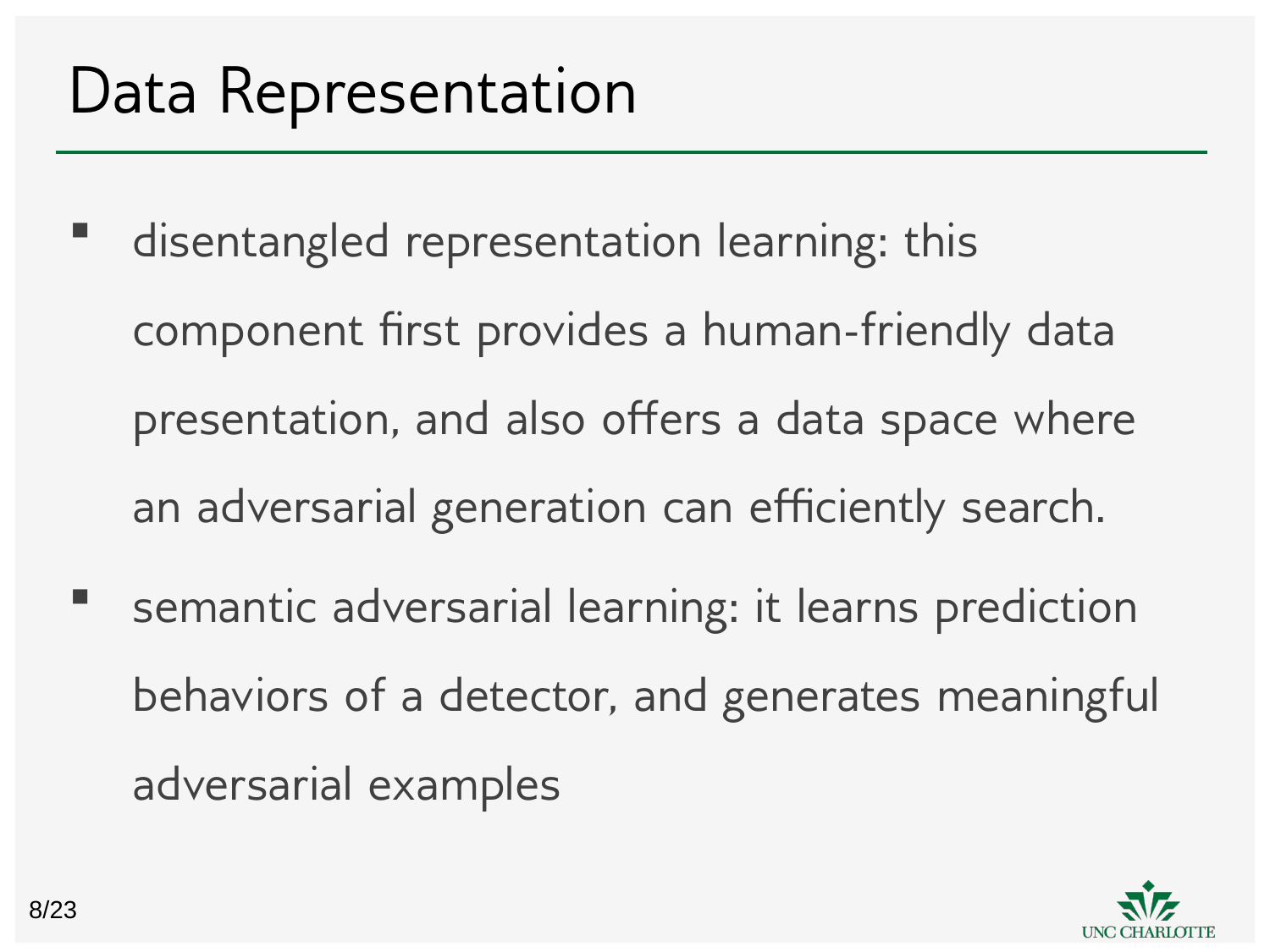

# Data Representation
disentangled representation learning: this component first provides a human-friendly data presentation, and also offers a data space where an adversarial generation can efficiently search.
semantic adversarial learning: it learns prediction behaviors of a detector, and generates meaningful adversarial examples